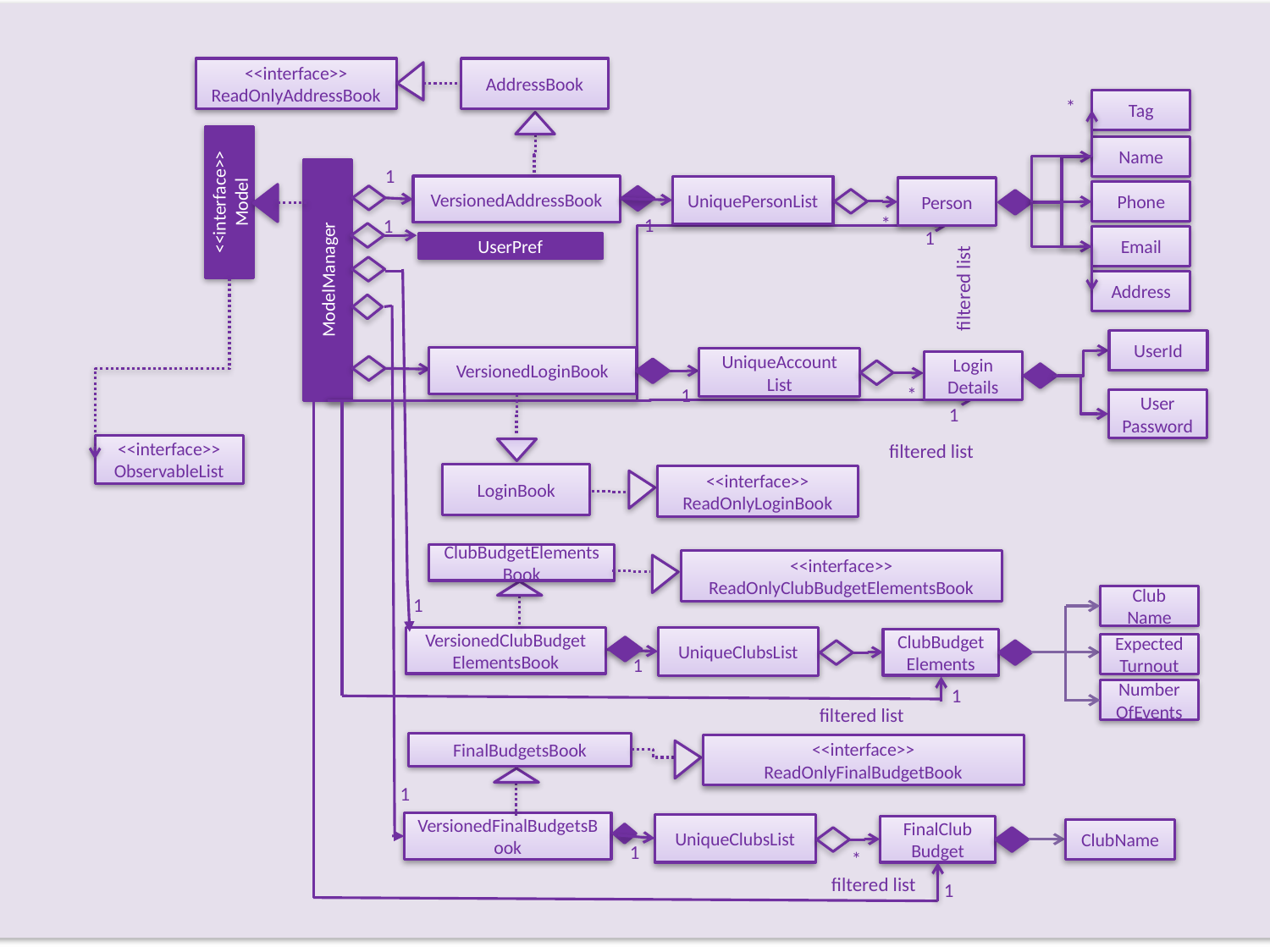

Model
<<interface>>
ReadOnlyAddressBook
AddressBook

Tag
*

Name
1
VersionedAddressBook
UniquePersonList
Person
<<interface>>
Model
Phone

*
1
1

1
Email
UserPref
ModelManager
Address
filtered list
<<interface>>
ObservableList

ClubBudgetElementsBook
<<interface>>
ReadOnlyClubBudgetElementsBook

Club Name
VersionedClubBudget
ElementsBook
UniqueClubsList
ClubBudgetElements
Expected Turnout

1
NumberOfEvents
1
filtered list

FinalBudgetsBook
<<interface>>
ReadOnlyFinalBudgetBook

VersionedFinalBudgetsBook
UniqueClubsList
FinalClub
Budget
ClubName

1
*
1
UserId
VersionedLoginBook
UniqueAccount
List
Login
Details

*
1
User
Password
1
filtered list

LoginBook
<<interface>>
ReadOnlyLoginBook

filtered list
1
1
1
1
*